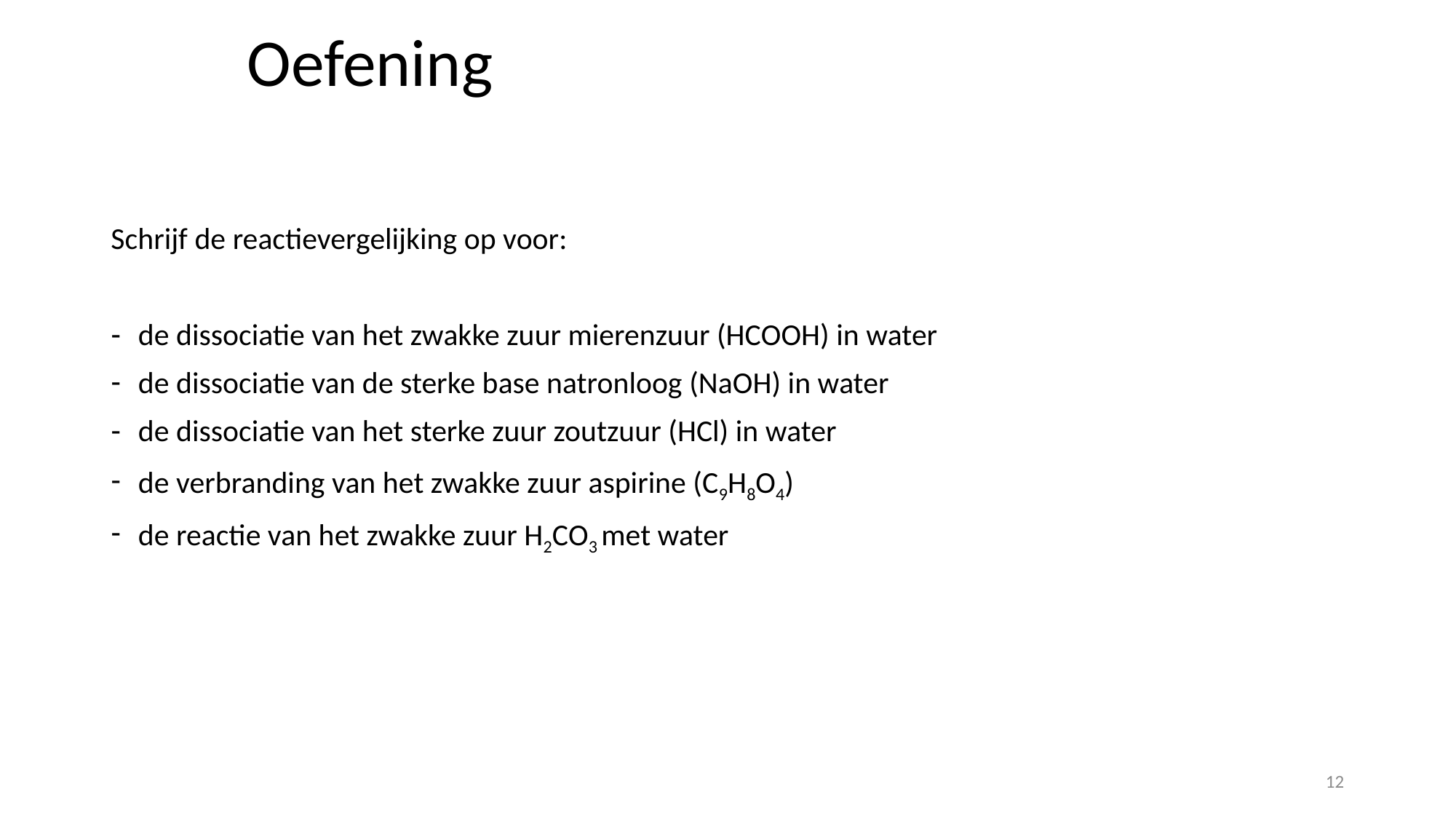

# Oefening
Schrijf de reactievergelijking op voor:

de dissociatie van het zwakke zuur mierenzuur (HCOOH) in water
de dissociatie van de sterke base natronloog (NaOH) in water
de dissociatie van het sterke zuur zoutzuur (HCl) in water
de verbranding van het zwakke zuur aspirine (C9H8O4)
de reactie van het zwakke zuur H2CO3 met water
12